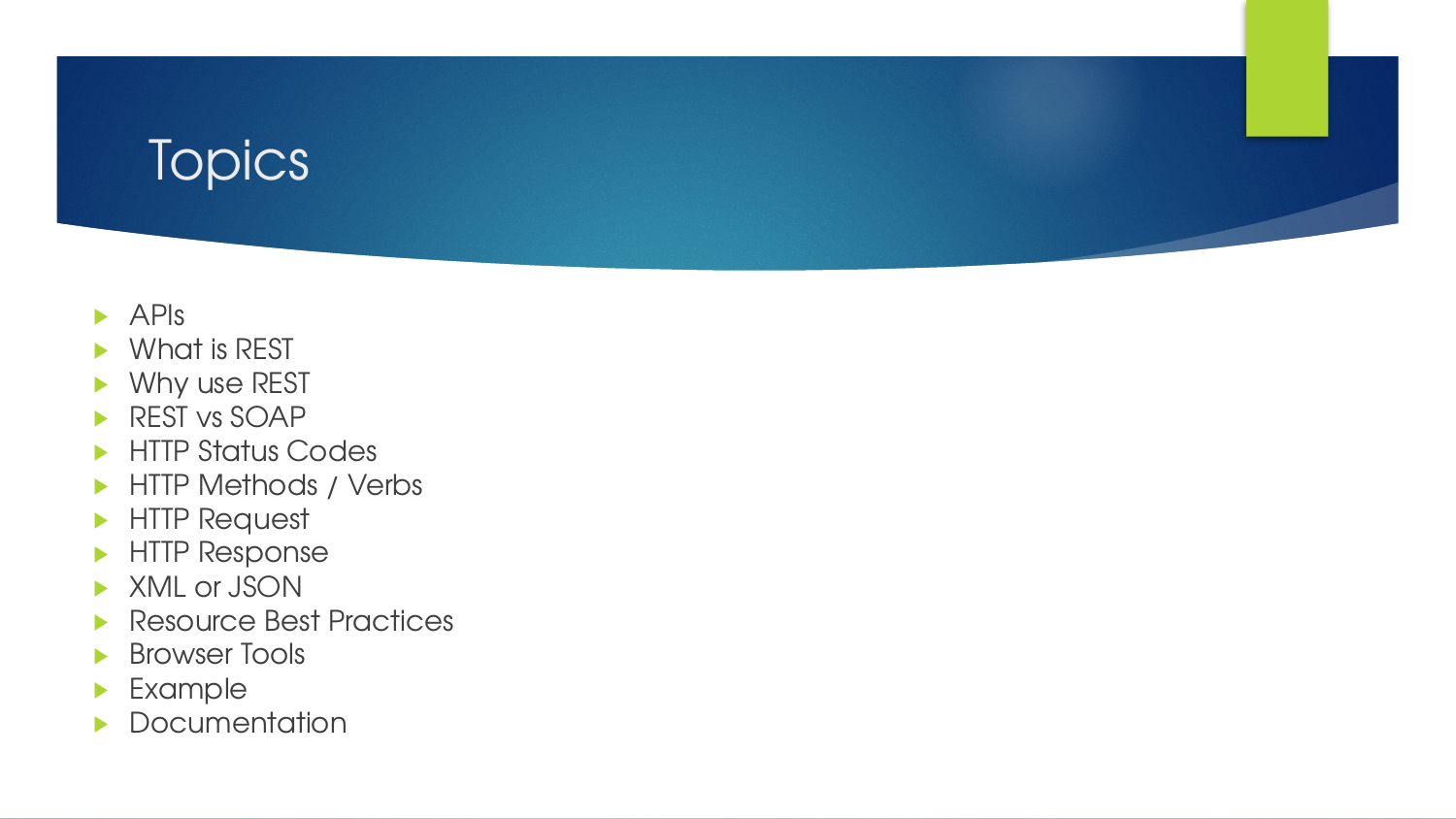

# Topics
APIs
What is REST
Why use REST
REST vs SOAP
HTTP Status Codes
HTTP Methods / Verbs
HTTP Request
HTTP Response
XML or JSON
Resource Best Practices
Browser Tools
Example
Documentation